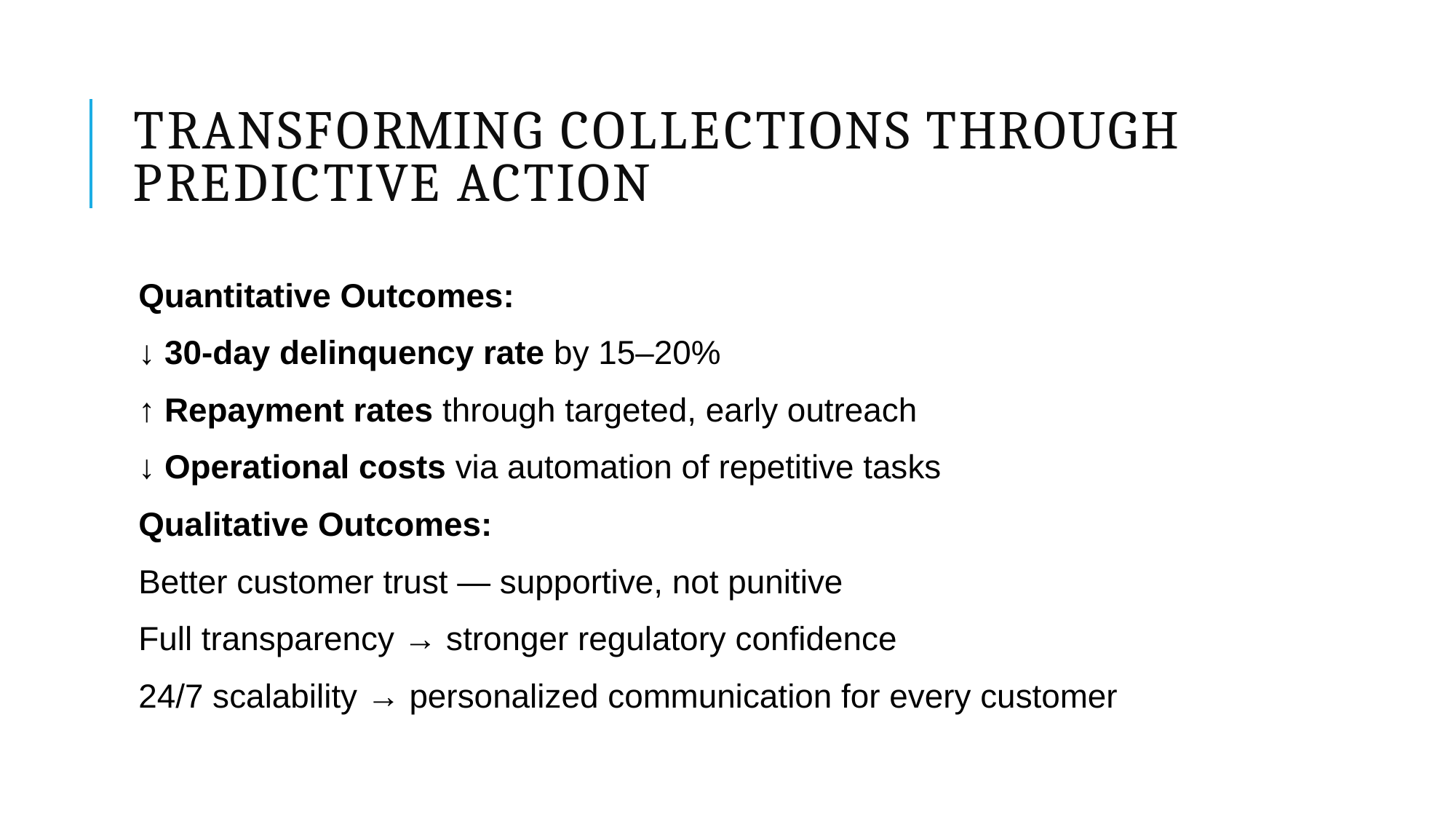

# Transforming Collections Through Predictive Action
Quantitative Outcomes:
↓ 30-day delinquency rate by 15–20%
↑ Repayment rates through targeted, early outreach
↓ Operational costs via automation of repetitive tasks
Qualitative Outcomes:
Better customer trust — supportive, not punitive
Full transparency → stronger regulatory confidence
24/7 scalability → personalized communication for every customer